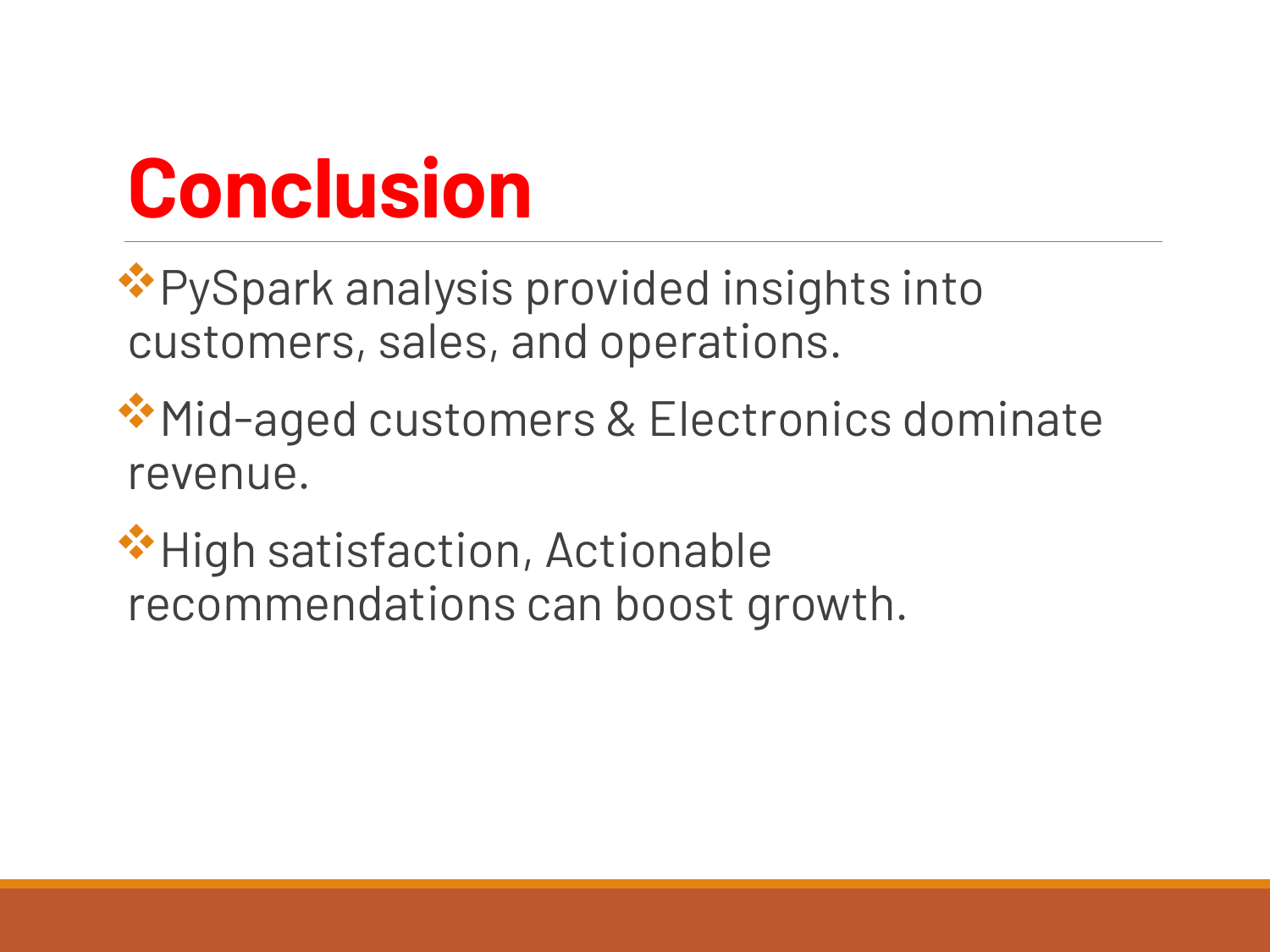

# Conclusion
PySpark analysis provided insights into customers, sales, and operations.
Mid-aged customers & Electronics dominate revenue.
High satisfaction, Actionable recommendations can boost growth.